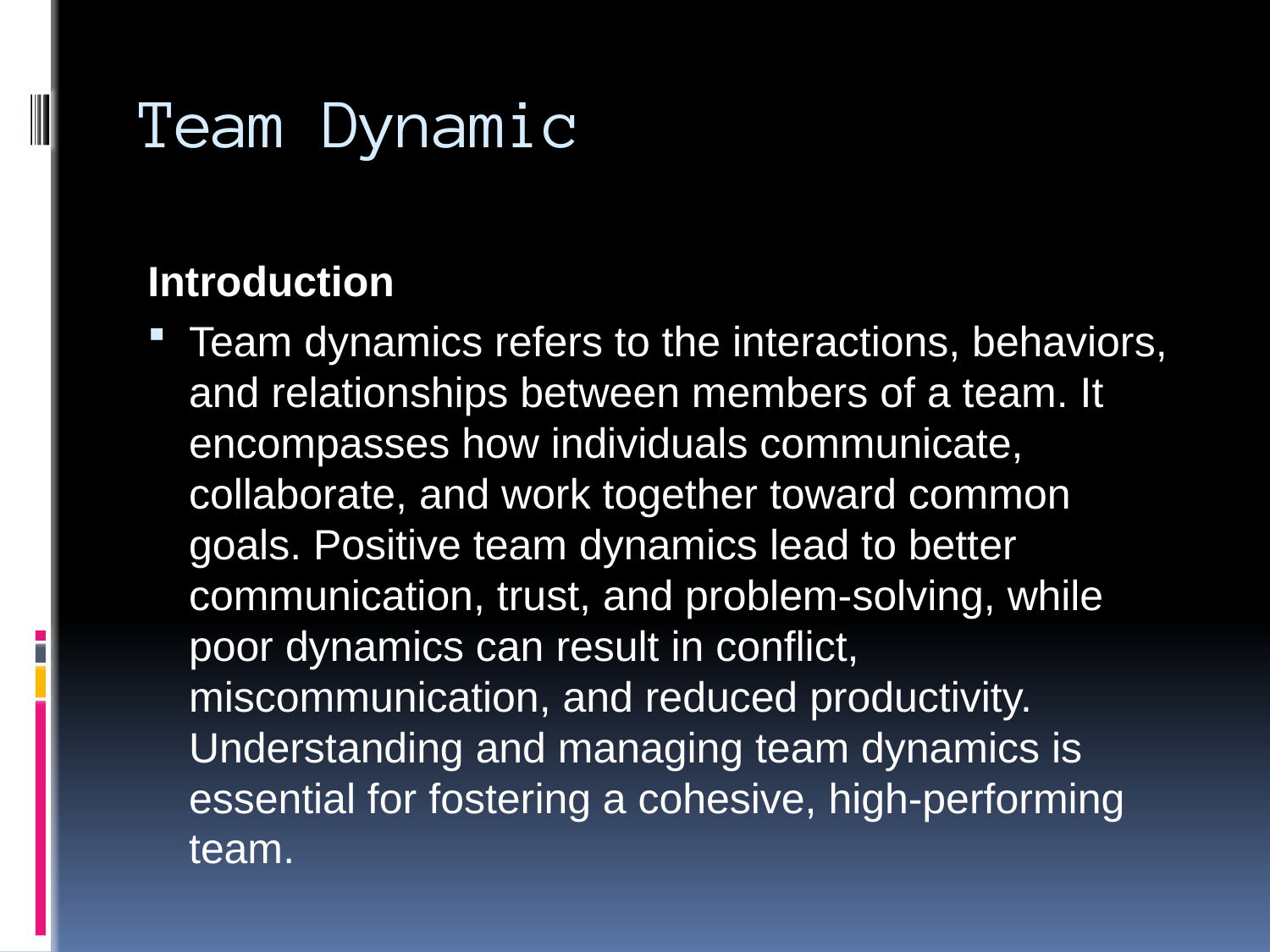

# Team Dynamic
Introduction
Team dynamics refers to the interactions, behaviors, and relationships between members of a team. It encompasses how individuals communicate, collaborate, and work together toward common goals. Positive team dynamics lead to better communication, trust, and problem-solving, while poor dynamics can result in conflict, miscommunication, and reduced productivity. Understanding and managing team dynamics is essential for fostering a cohesive, high-performing team.